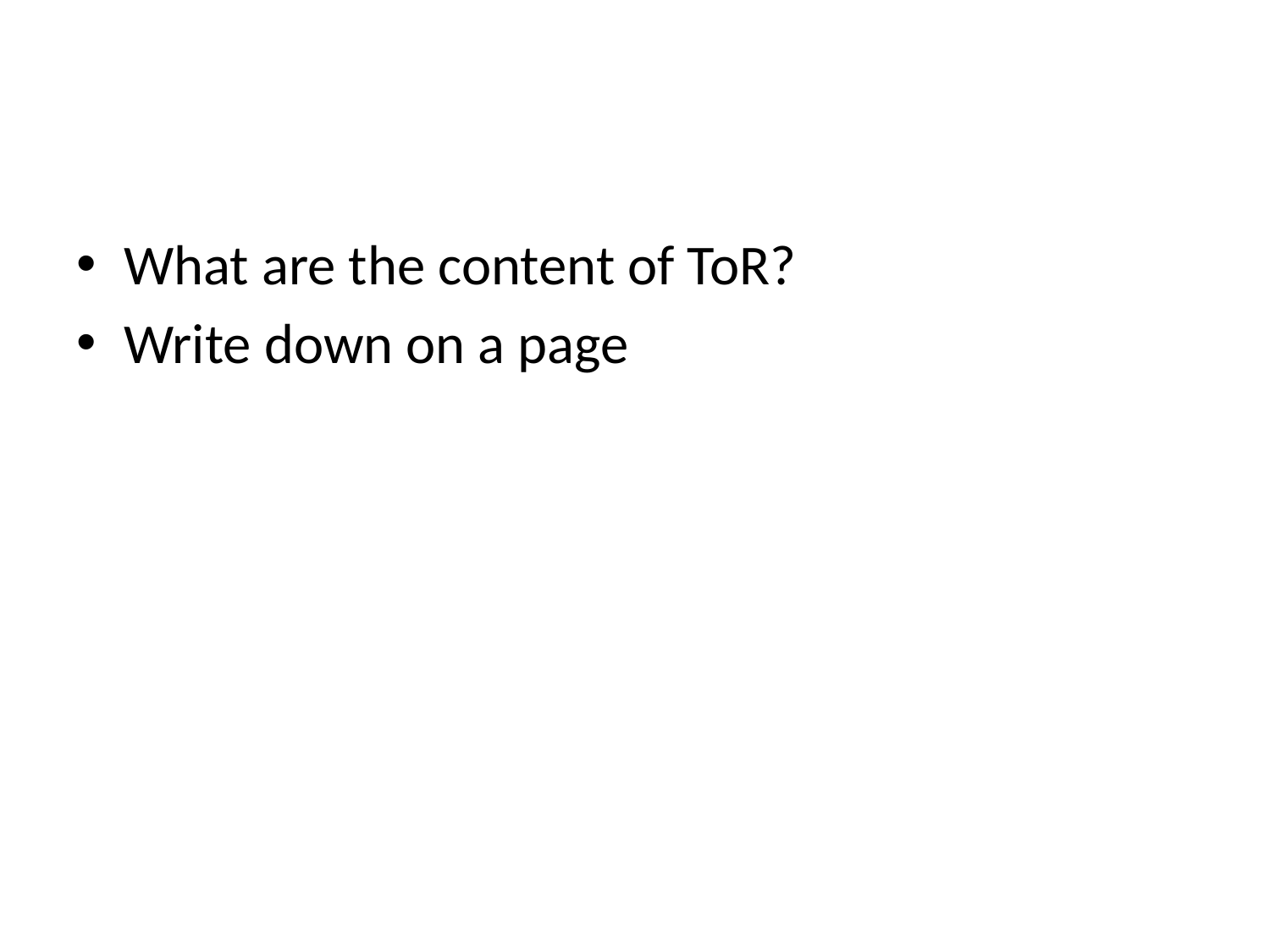

#
What are the content of ToR?
Write down on a page